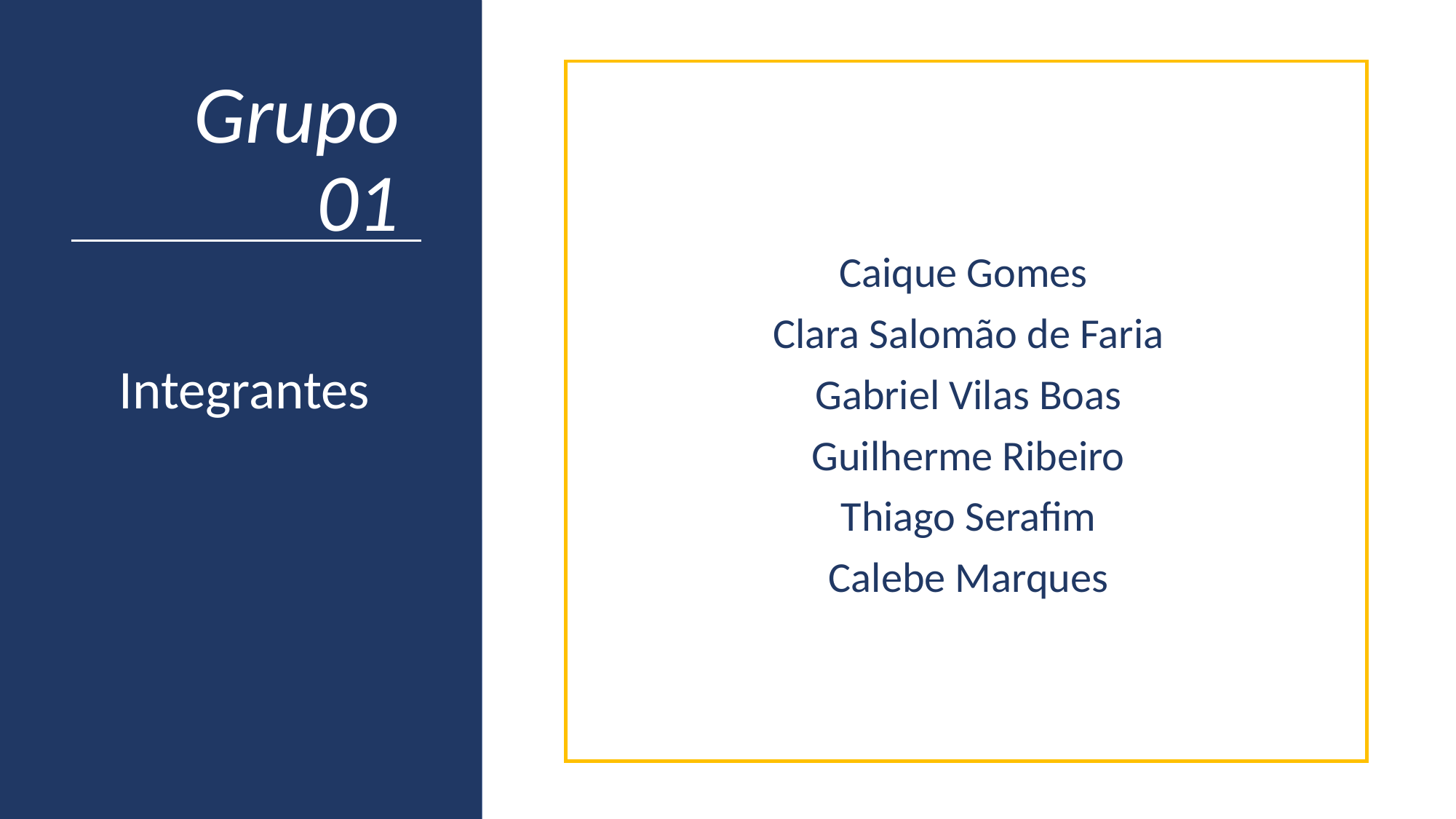

# Grupo 01
Caique Gomes
Clara Salomão de Faria
Gabriel Vilas Boas
Guilherme Ribeiro
Thiago Serafim
Calebe Marques
Integrantes